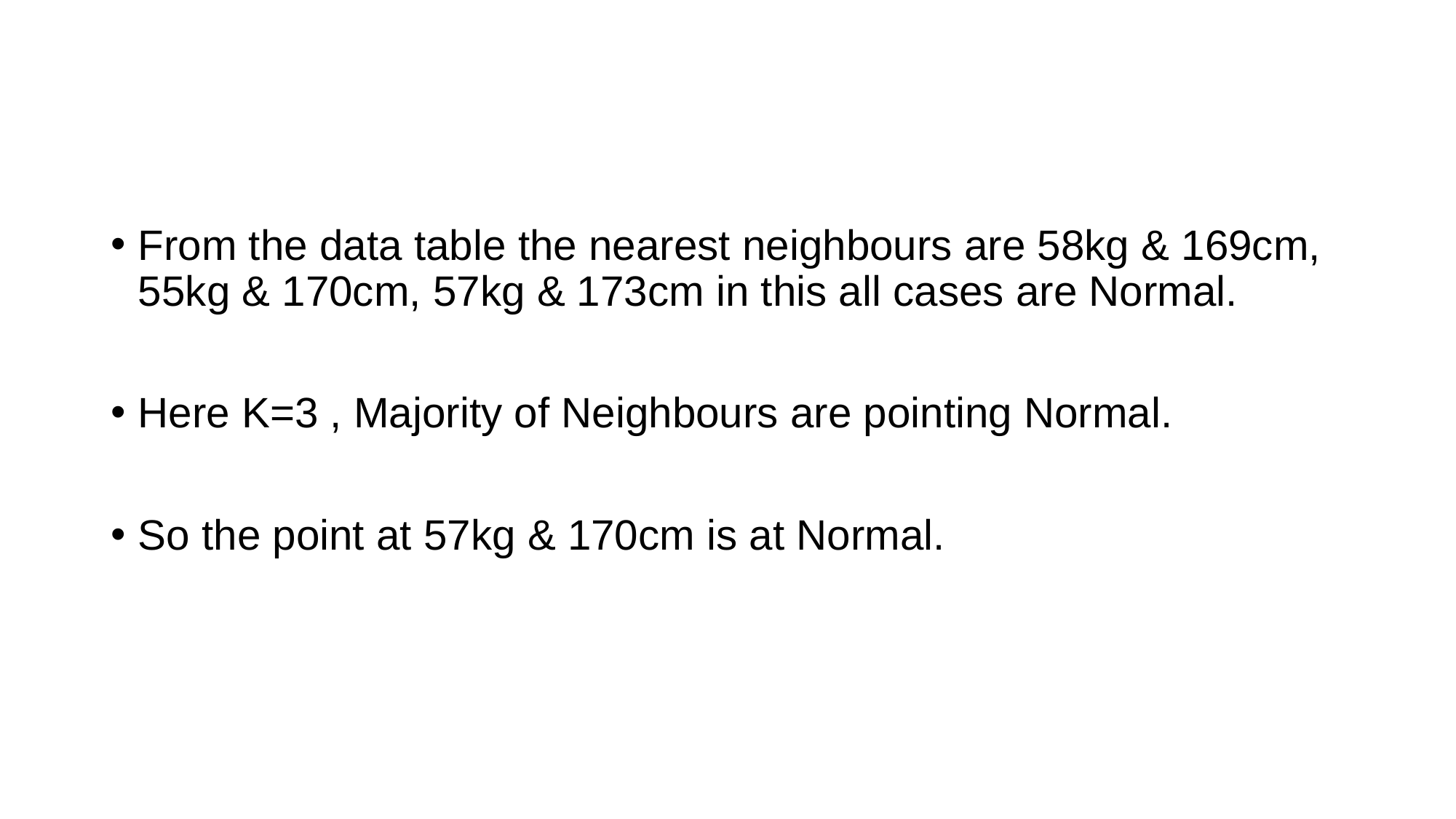

#
From the data table the nearest neighbours are 58kg & 169cm, 55kg & 170cm, 57kg & 173cm in this all cases are Normal.

Here K=3 , Majority of Neighbours are pointing Normal.

So the point at 57kg & 170cm is at Normal.